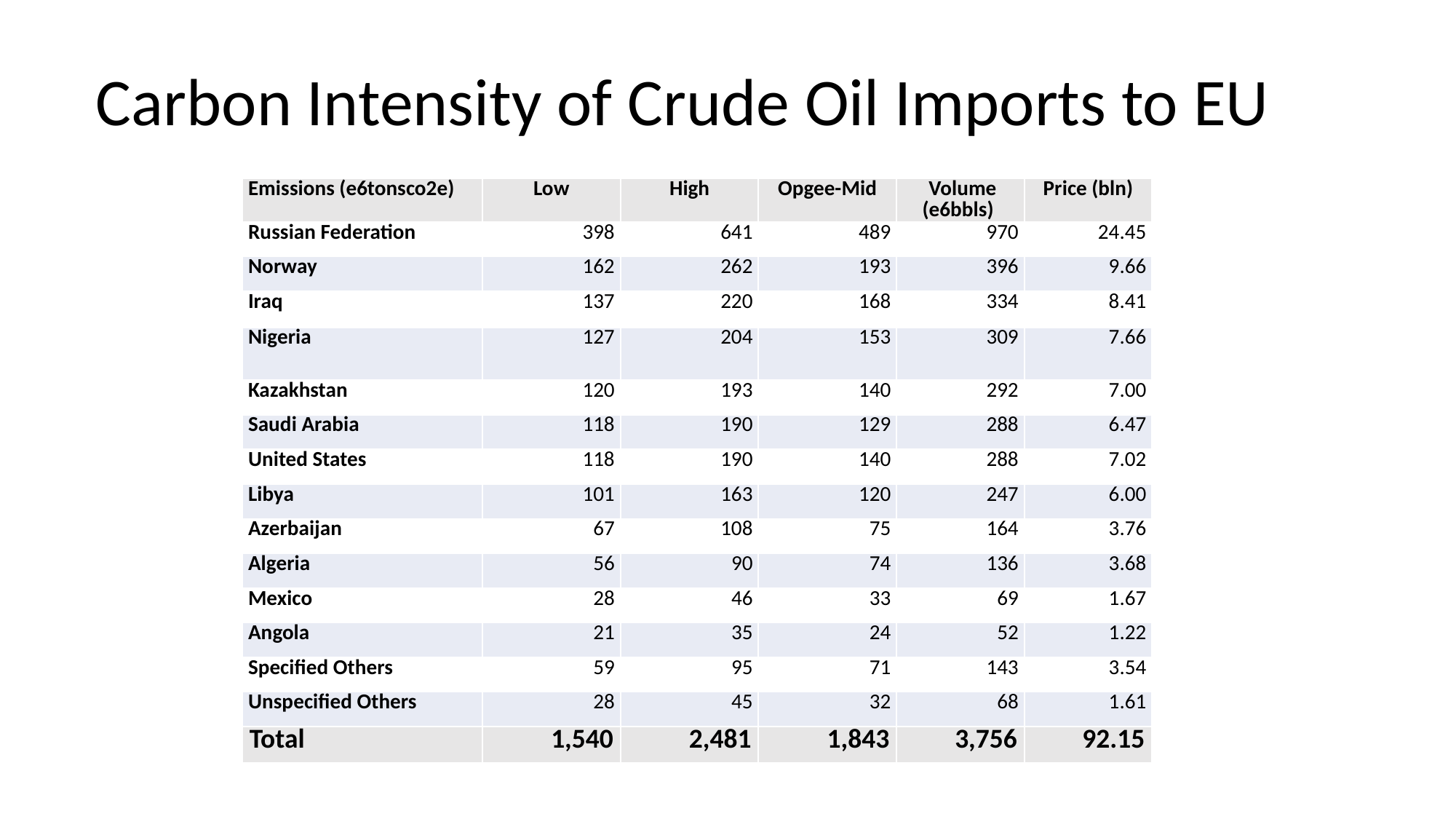

Carbon Intensity of Crude Oil Imports to EU
| Emissions (e6tonsco2e) | Low | High | Opgee-Mid | Volume (e6bbls) | Price (bln) |
| --- | --- | --- | --- | --- | --- |
| Russian Federation | 398 | 641 | 489 | 970 | 24.45 |
| Norway | 162 | 262 | 193 | 396 | 9.66 |
| Iraq | 137 | 220 | 168 | 334 | 8.41 |
| Nigeria | 127 | 204 | 153 | 309 | 7.66 |
| Kazakhstan | 120 | 193 | 140 | 292 | 7.00 |
| Saudi Arabia | 118 | 190 | 129 | 288 | 6.47 |
| United States | 118 | 190 | 140 | 288 | 7.02 |
| Libya | 101 | 163 | 120 | 247 | 6.00 |
| Azerbaijan | 67 | 108 | 75 | 164 | 3.76 |
| Algeria | 56 | 90 | 74 | 136 | 3.68 |
| Mexico | 28 | 46 | 33 | 69 | 1.67 |
| Angola | 21 | 35 | 24 | 52 | 1.22 |
| Specified Others | 59 | 95 | 71 | 143 | 3.54 |
| Unspecified Others | 28 | 45 | 32 | 68 | 1.61 |
| Total | 1,540 | 2,481 | 1,843 | 3,756 | 92.15 |